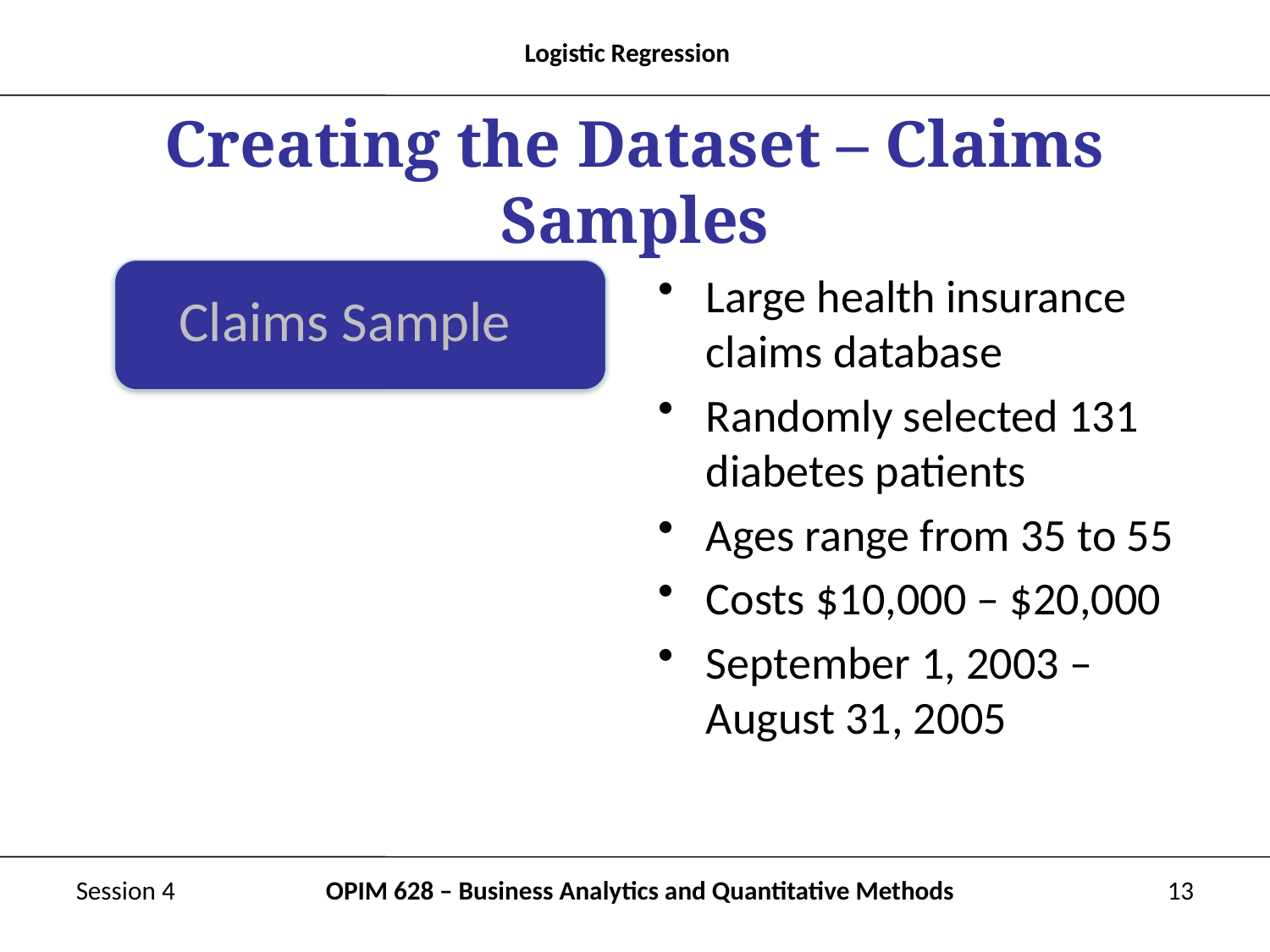

# Creating the Dataset – Claims Samples

Large health insurance claims database
Randomly selected 131 diabetes patients
Ages range from 35 to 55
Costs $10,000 – $20,000
September 1, 2003 – August 31, 2005
Claims Sample
Session 4
OPIM 628 – Business Analytics and Quantitative Methods
13